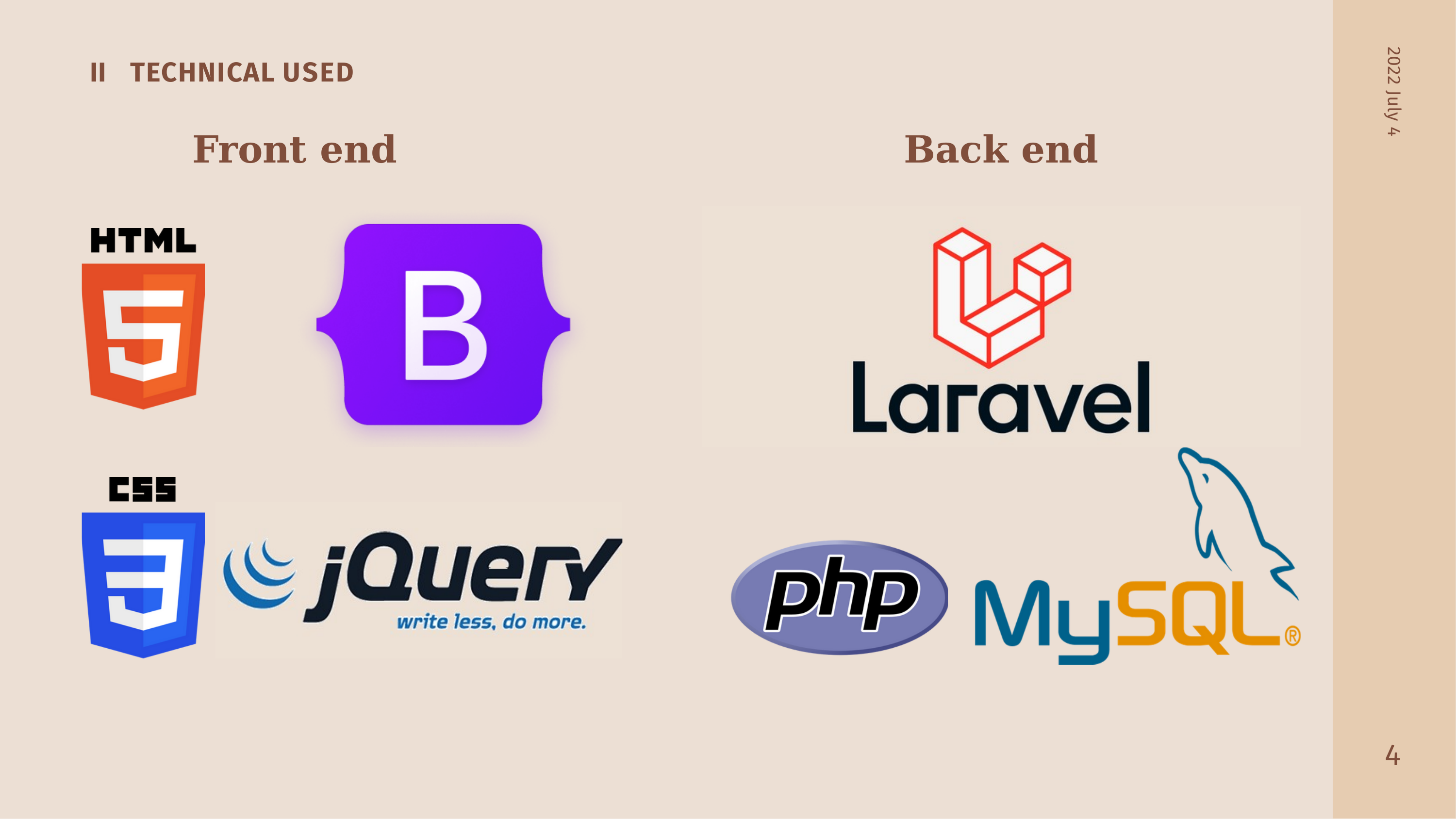

2022 July 4
II	TECHNICAL USED
# Front end
Back end

2
4